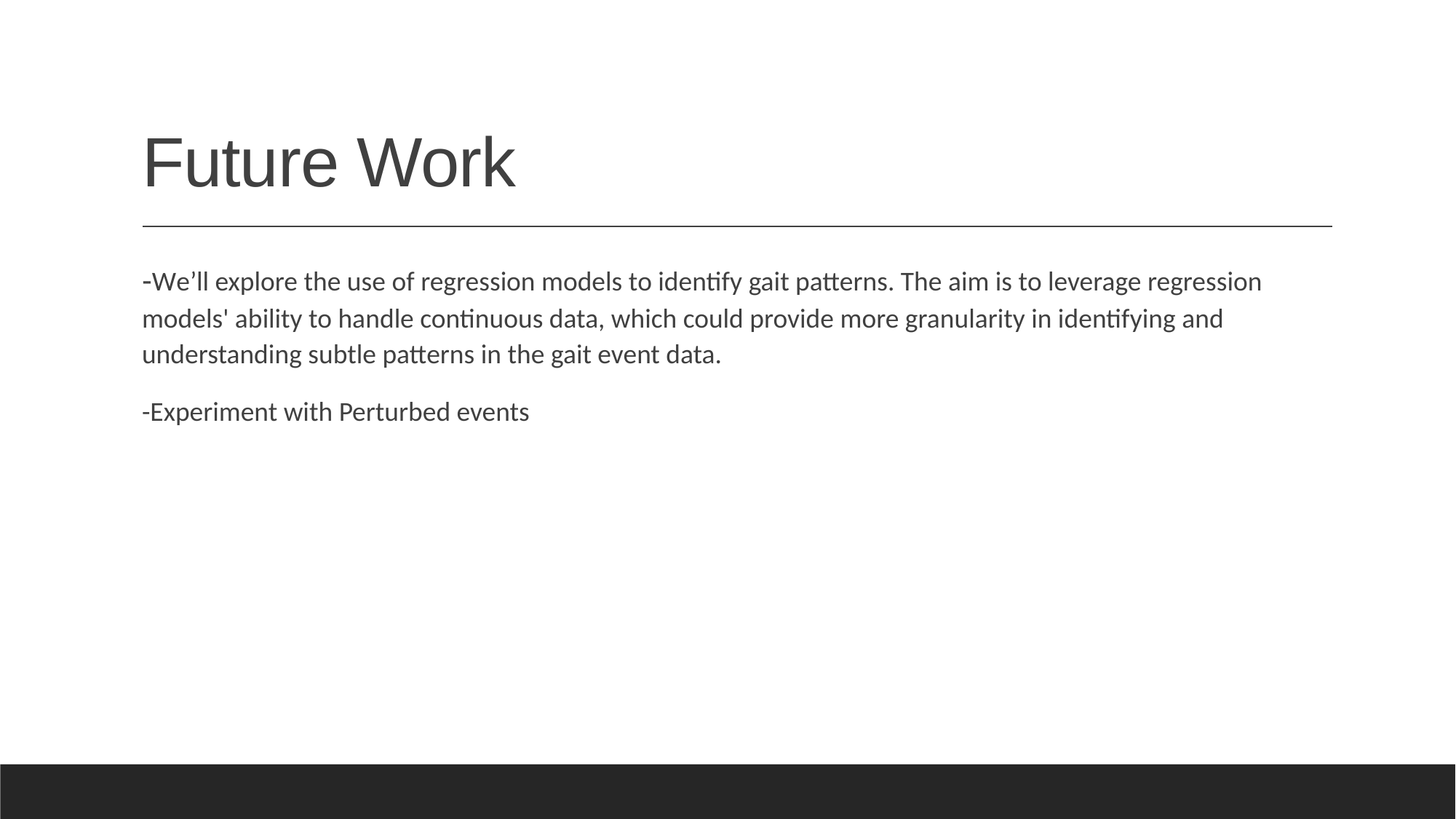

# Future Work
-We’ll explore the use of regression models to identify gait patterns. The aim is to leverage regression models' ability to handle continuous data, which could provide more granularity in identifying and understanding subtle patterns in the gait event data.
-Experiment with Perturbed events